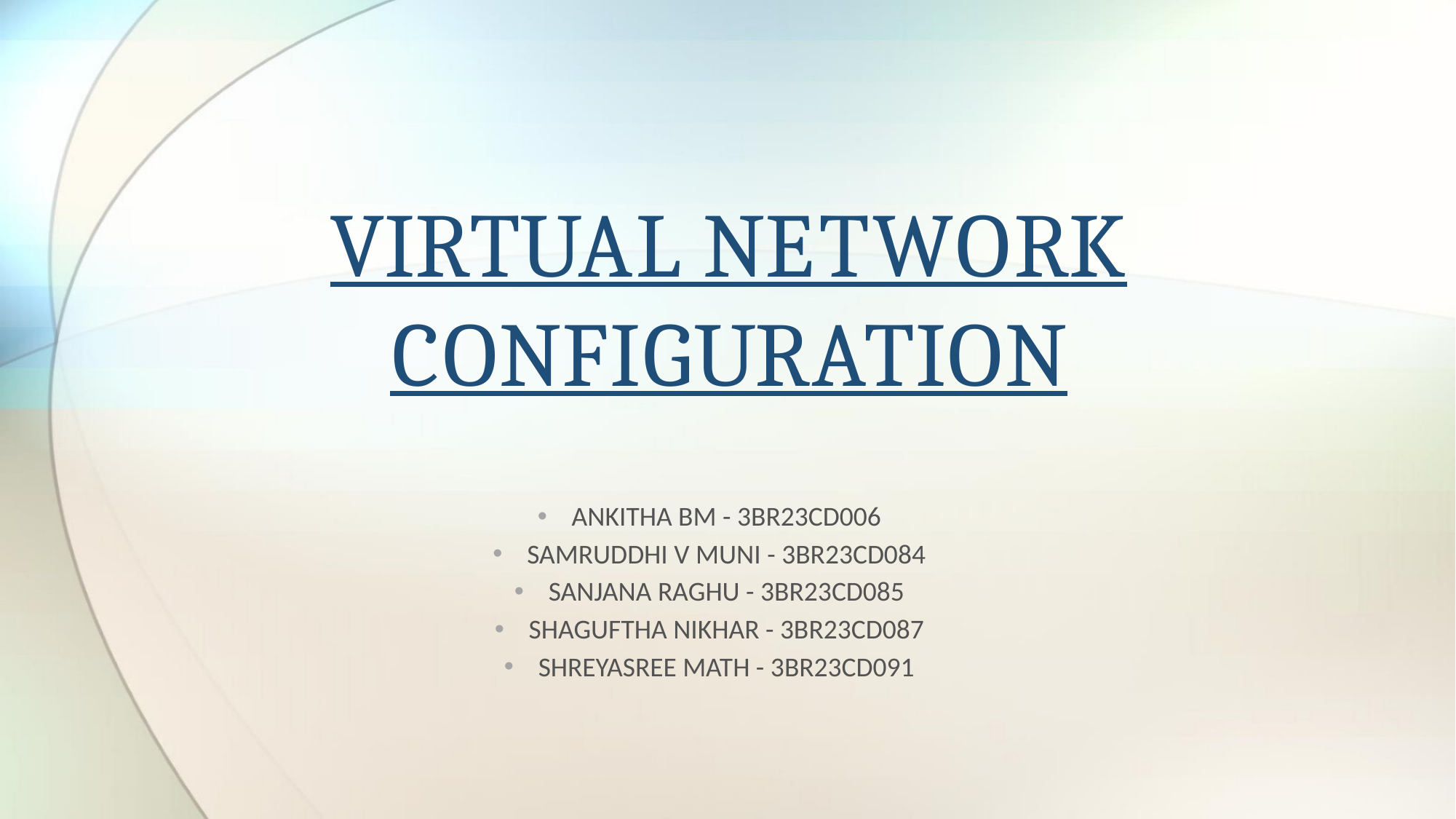

# VIRTUAL NETWORK CONFIGURATION
ANKITHA BM - 3BR23CD006
SAMRUDDHI V MUNI - 3BR23CD084
SANJANA RAGHU - 3BR23CD085
SHAGUFTHA NIKHAR - 3BR23CD087
SHREYASREE MATH - 3BR23CD091